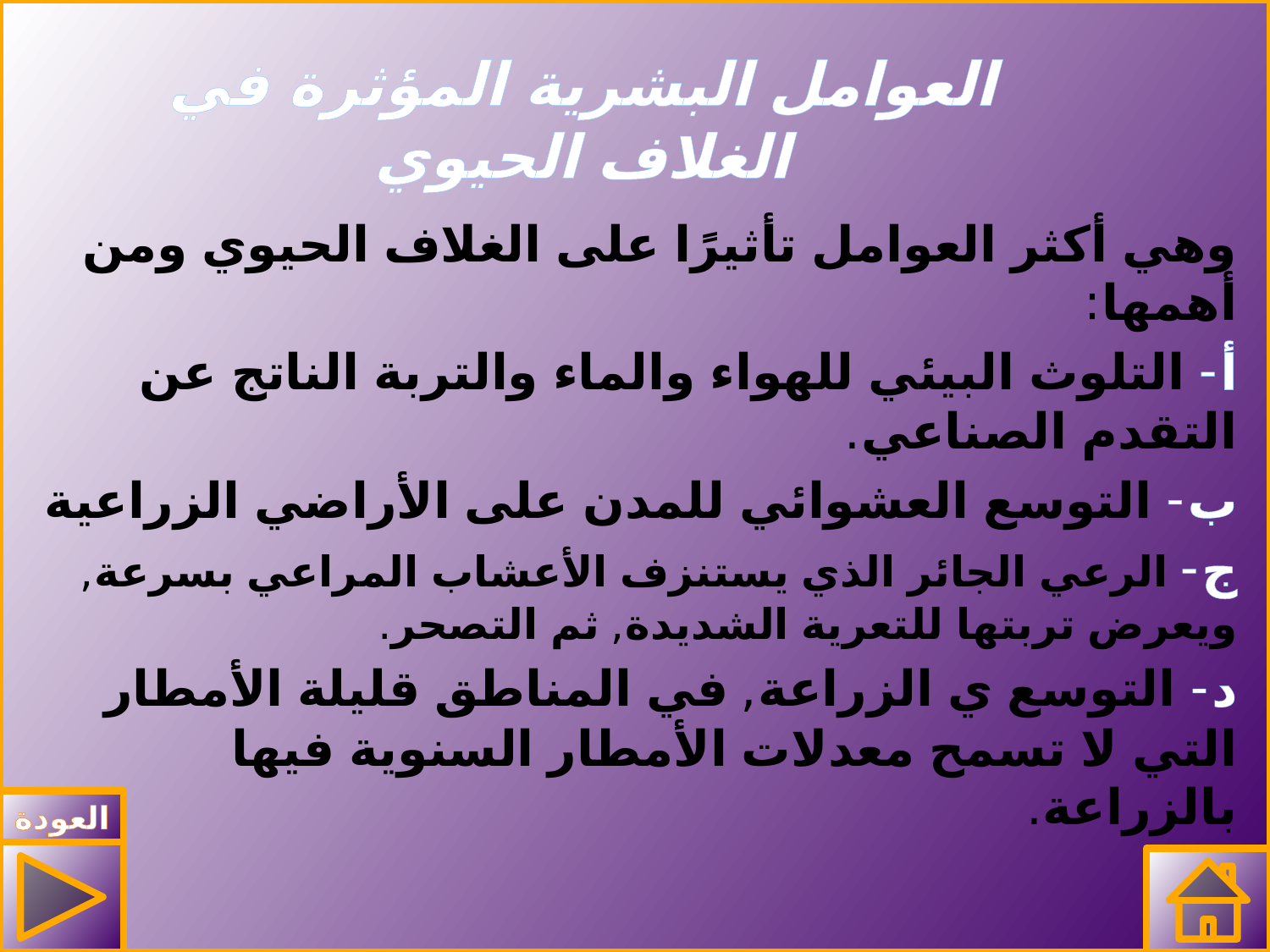

# العوامل البشرية المؤثرة في الغلاف الحيوي
وهي أكثر العوامل تأثيرًا على الغلاف الحيوي ومن أهمها:
أ- التلوث البيئي للهواء والماء والتربة الناتج عن التقدم الصناعي.
ب- التوسع العشوائي للمدن على الأراضي الزراعية
ج- الرعي الجائر الذي يستنزف الأعشاب المراعي بسرعة, ويعرض تربتها للتعرية الشديدة, ثم التصحر.
د- التوسع ي الزراعة, في المناطق قليلة الأمطار التي لا تسمح معدلات الأمطار السنوية فيها بالزراعة.
العودة